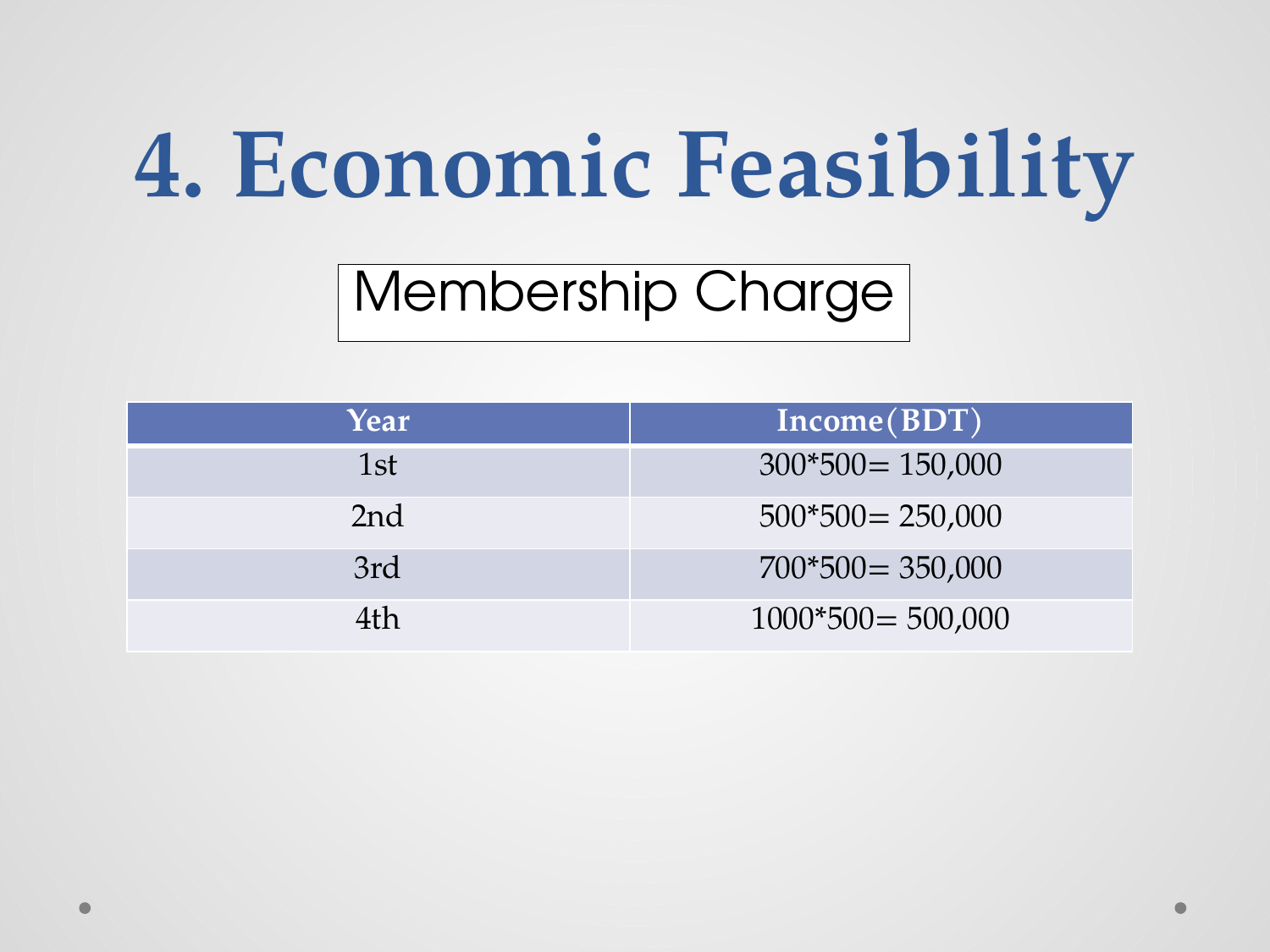

# 4. Economic Feasibility
Membership Charge
| Year | Income(BDT) |
| --- | --- |
| 1st | 300\*500= 150,000 |
| 2nd | 500\*500= 250,000 |
| 3rd | 700\*500= 350,000 |
| 4th | 1000\*500= 500,000 |